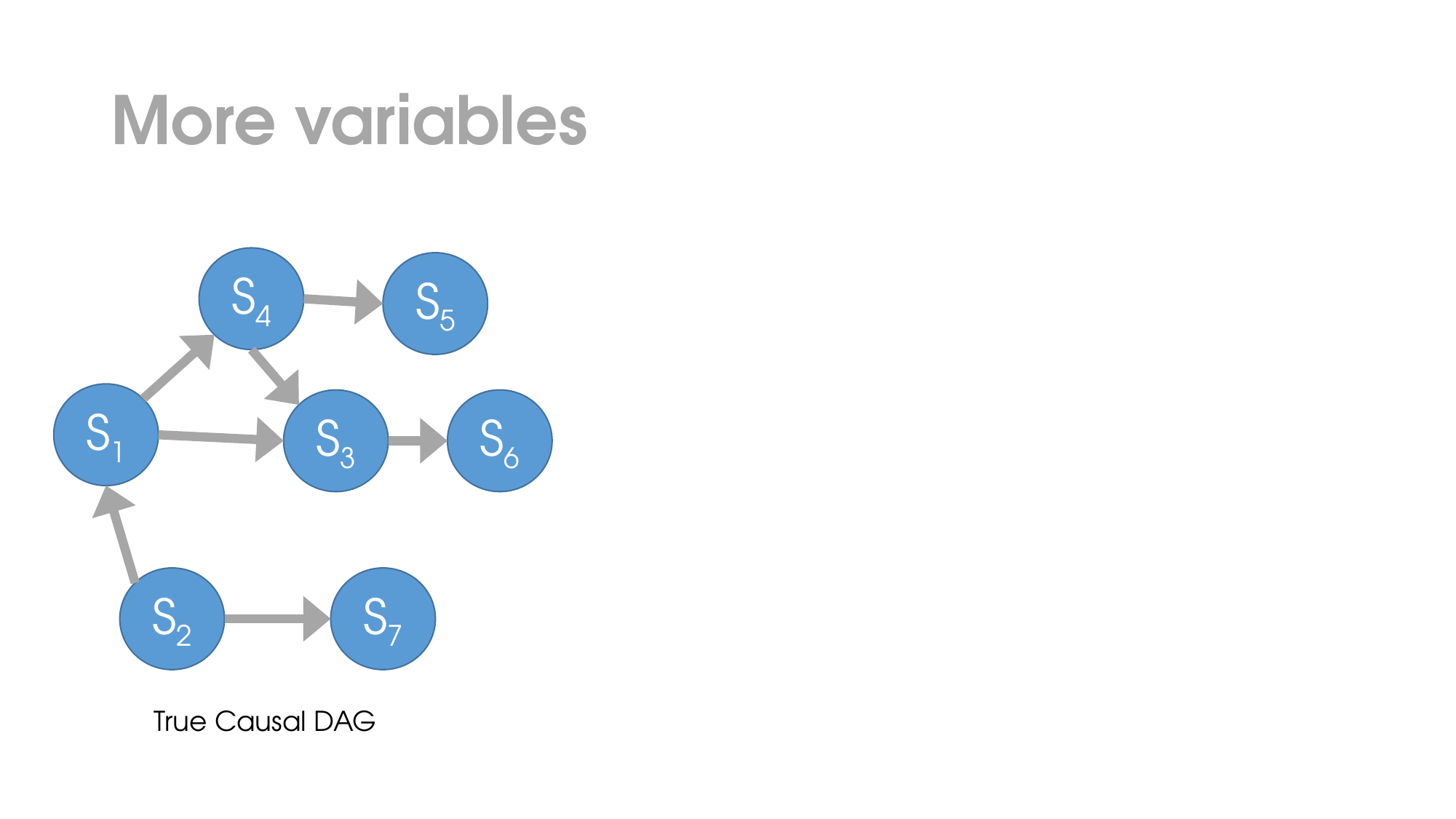

# More variables
S4
S5
S1
S3
S6
S2
S7
True Causal DAG